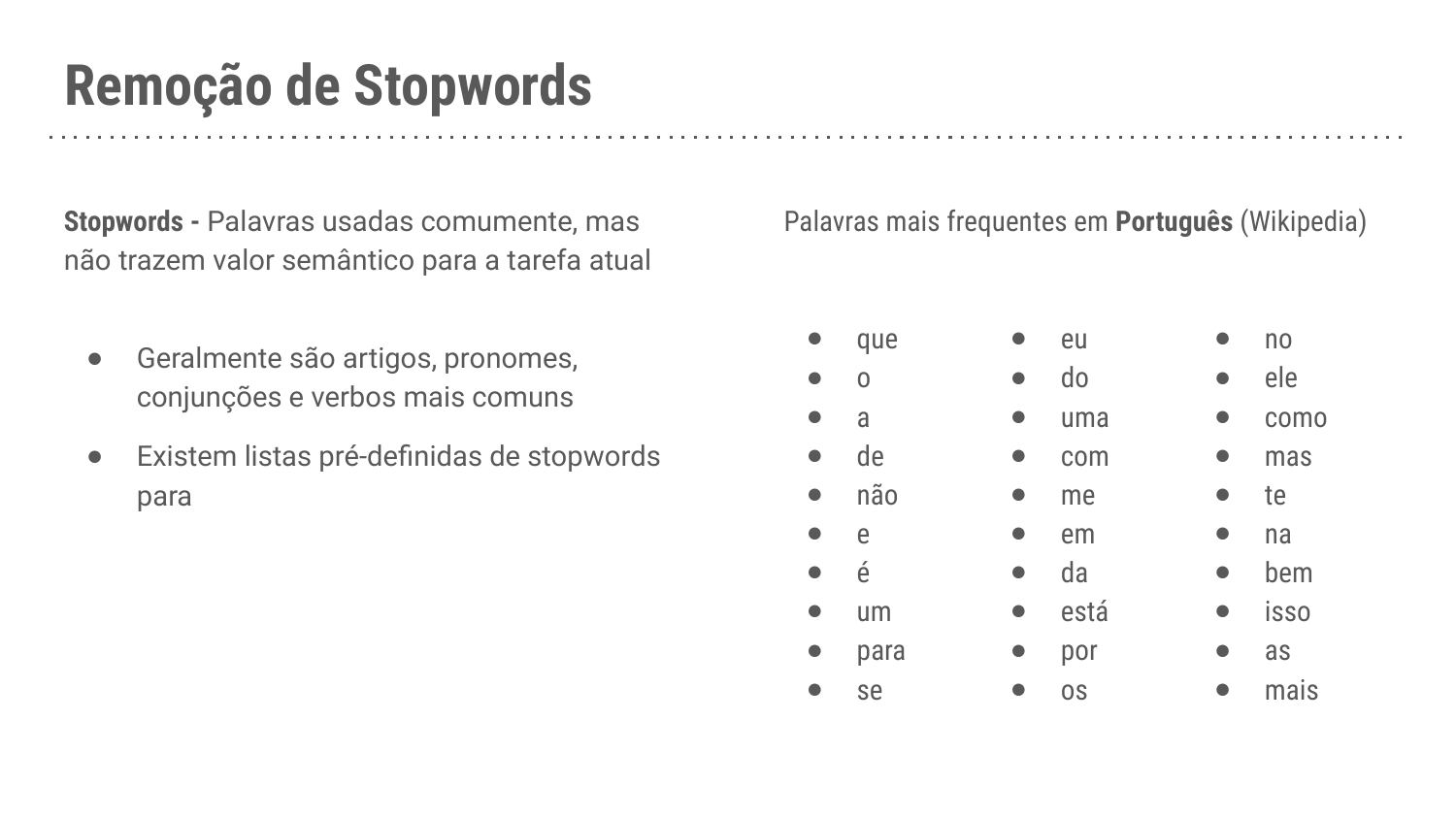

# Remoção de Stopwords
Stopwords - Palavras usadas comumente, mas não trazem valor semântico para a tarefa atual

Geralmente são artigos, pronomes, conjunções e verbos mais comuns
Existem listas pré-definidas de stopwords para
Palavras mais frequentes em Português (Wikipedia)
que
o
a
de
não
e
é
um
para
se

eu
do
uma
com
me
em
da
está
por
os

no
ele
como
mas
te
na
bem
isso
as
mais